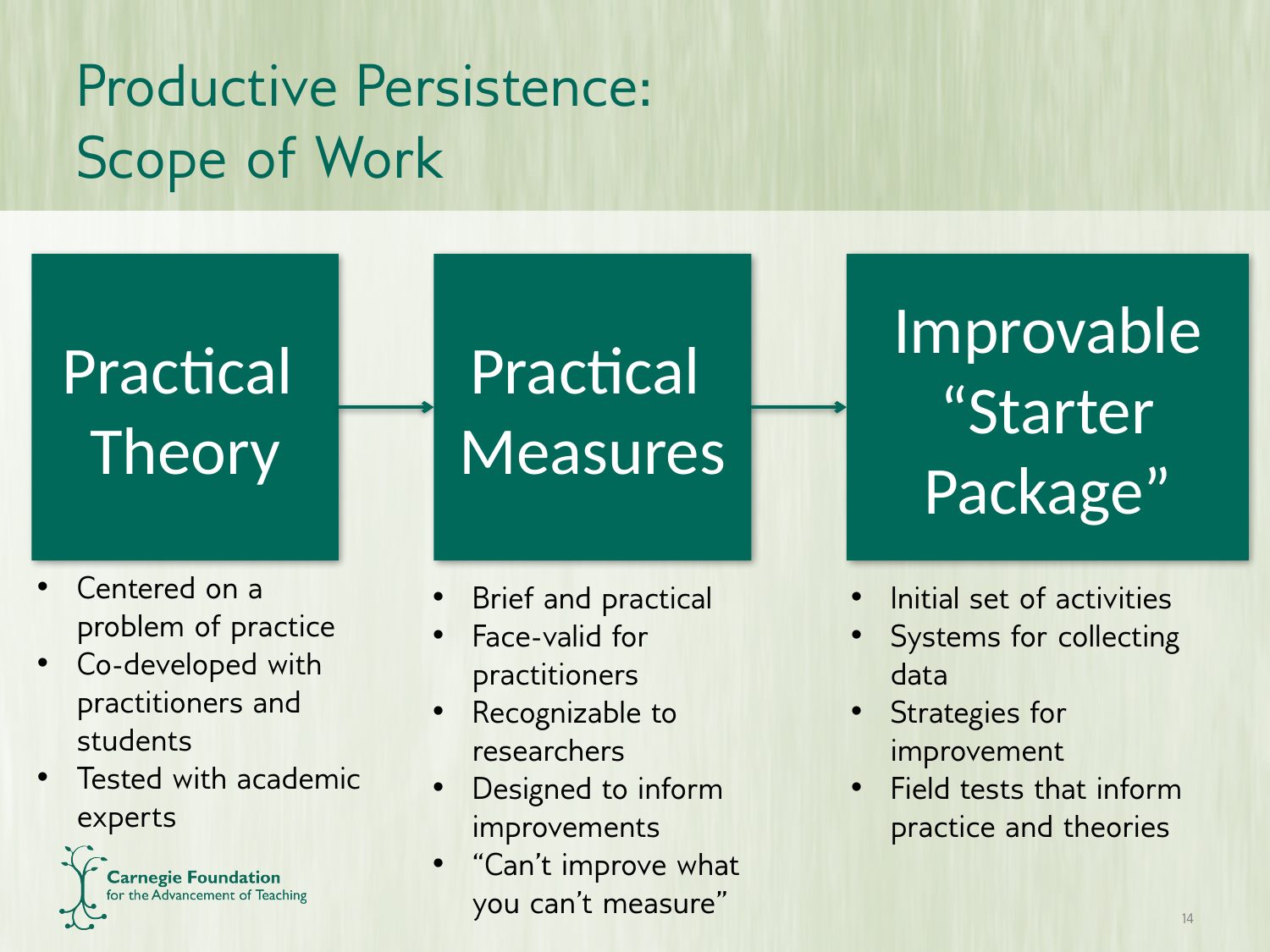

# Productive Persistence: Scope of Work
Practical
Theory
Practical
Measures
Improvable “Starter Package”
Centered on a
problem of practice
Co-developed with
practitioners and
students
Tested with academic
experts

Brief and practical
Face-valid for
practitioners
Recognizable to
researchers
Designed to inform
improvements
“Can’t improve what
you can’t measure”

Initial set of activities
Systems for collecting
data
Strategies for
improvement
Field tests that inform
practice and theories

14